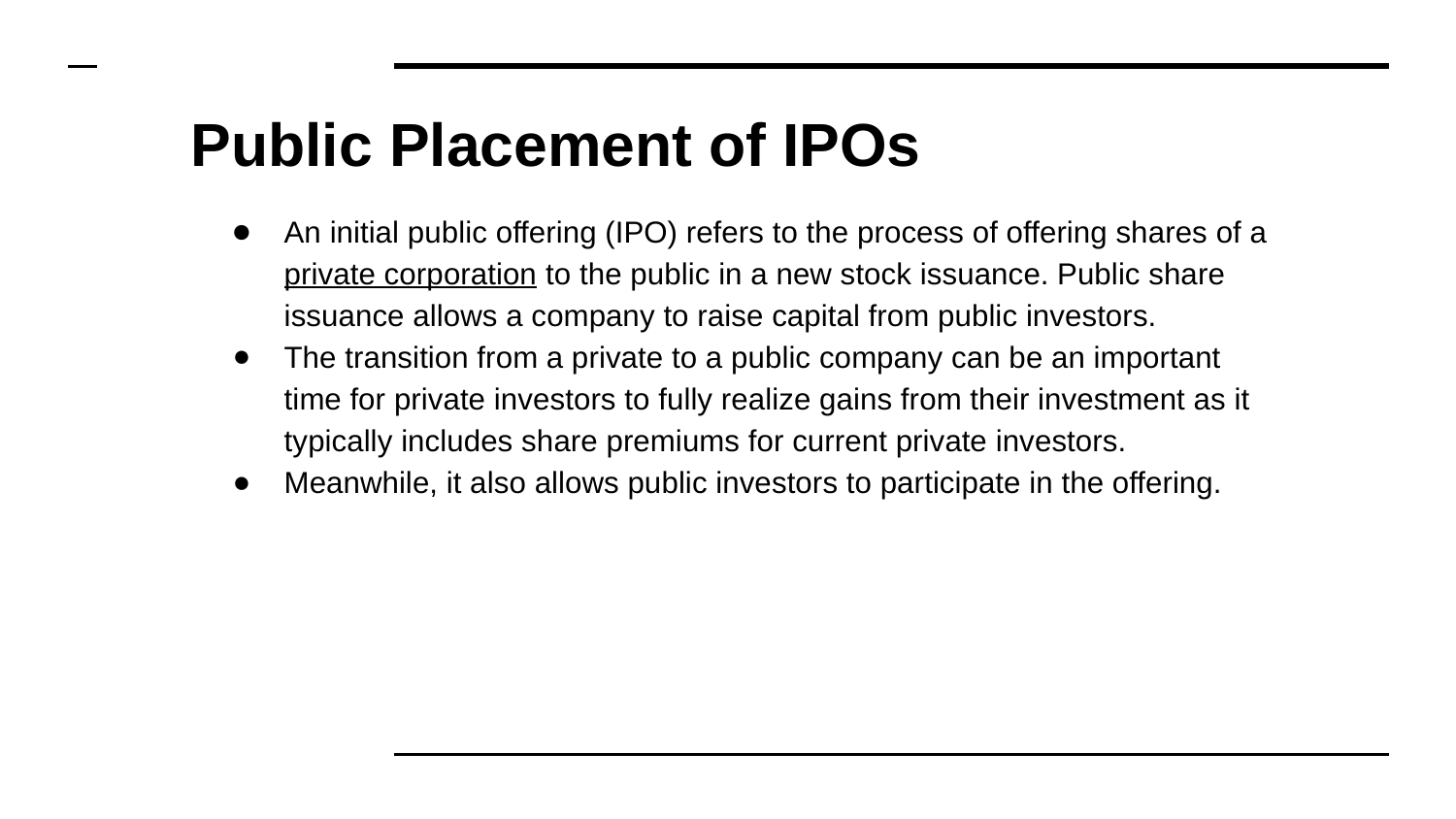

# Public Placement of IPOs
An initial public offering (IPO) refers to the process of offering shares of a private corporation to the public in a new stock issuance. Public share issuance allows a company to raise capital from public investors.
The transition from a private to a public company can be an important time for private investors to fully realize gains from their investment as it typically includes share premiums for current private investors.
Meanwhile, it also allows public investors to participate in the offering.